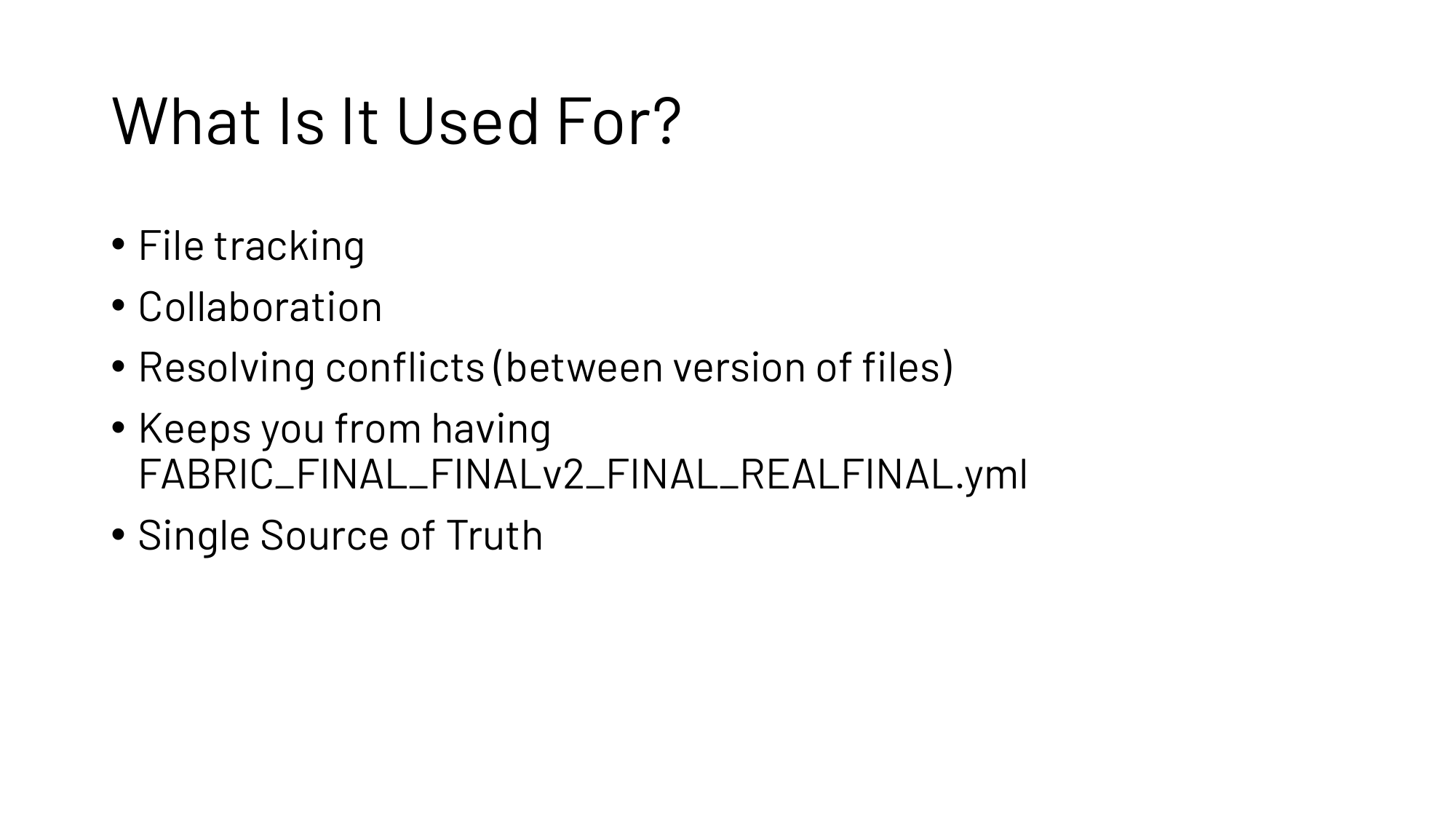

# What Is It Used For?
File tracking
Collaboration
Resolving conflicts (between version of files)
Keeps you from having FABRIC_FINAL_FINALv2_FINAL_REALFINAL.yml
Single Source of Truth